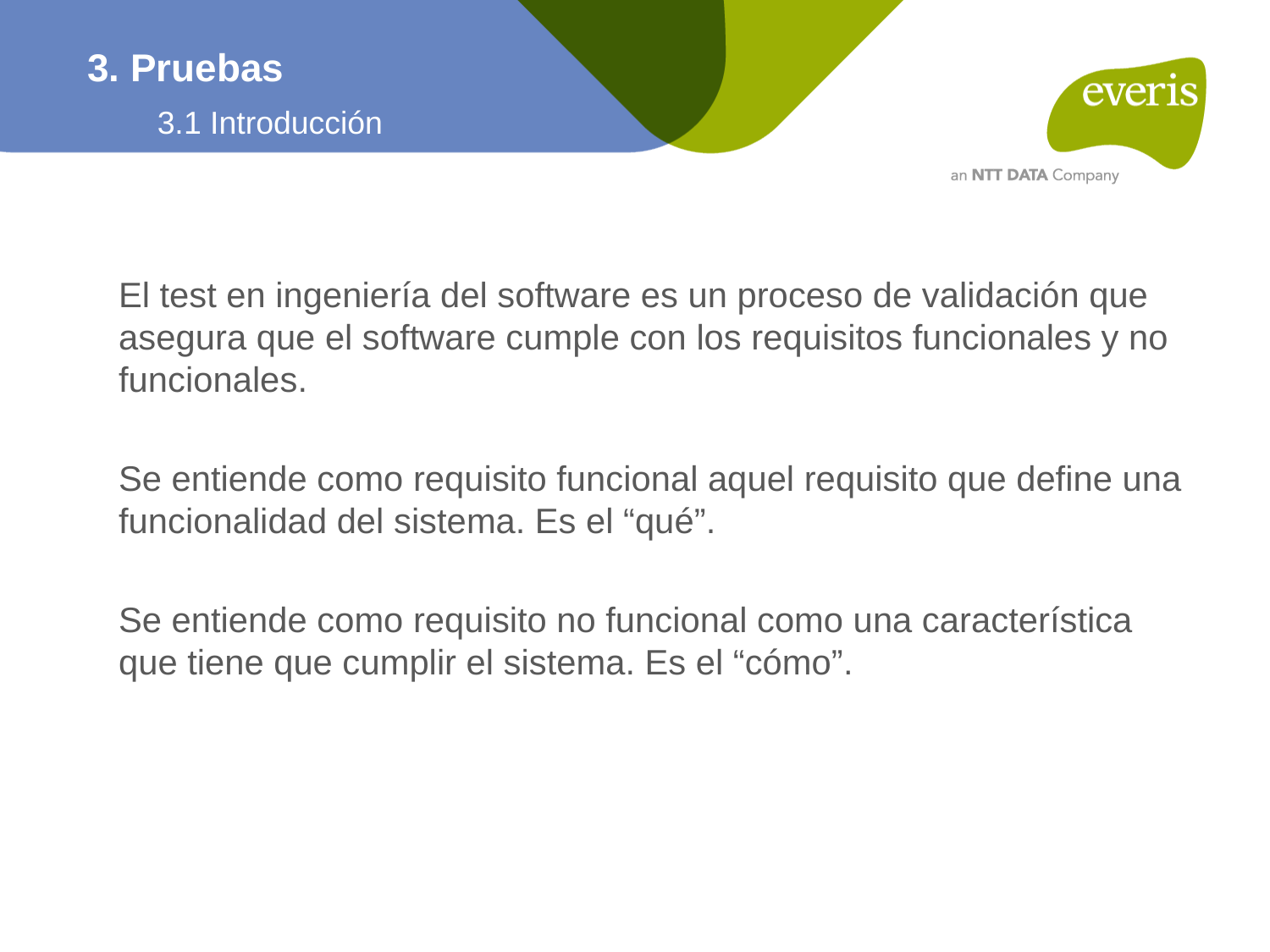

3. Pruebas

3.1 Introducción
El test en ingeniería del software es un proceso de validación que asegura que el software cumple con los requisitos funcionales y no funcionales.

Se entiende como requisito funcional aquel requisito que define una funcionalidad del sistema. Es el “qué”.

Se entiende como requisito no funcional como una característica que tiene que cumplir el sistema. Es el “cómo”.